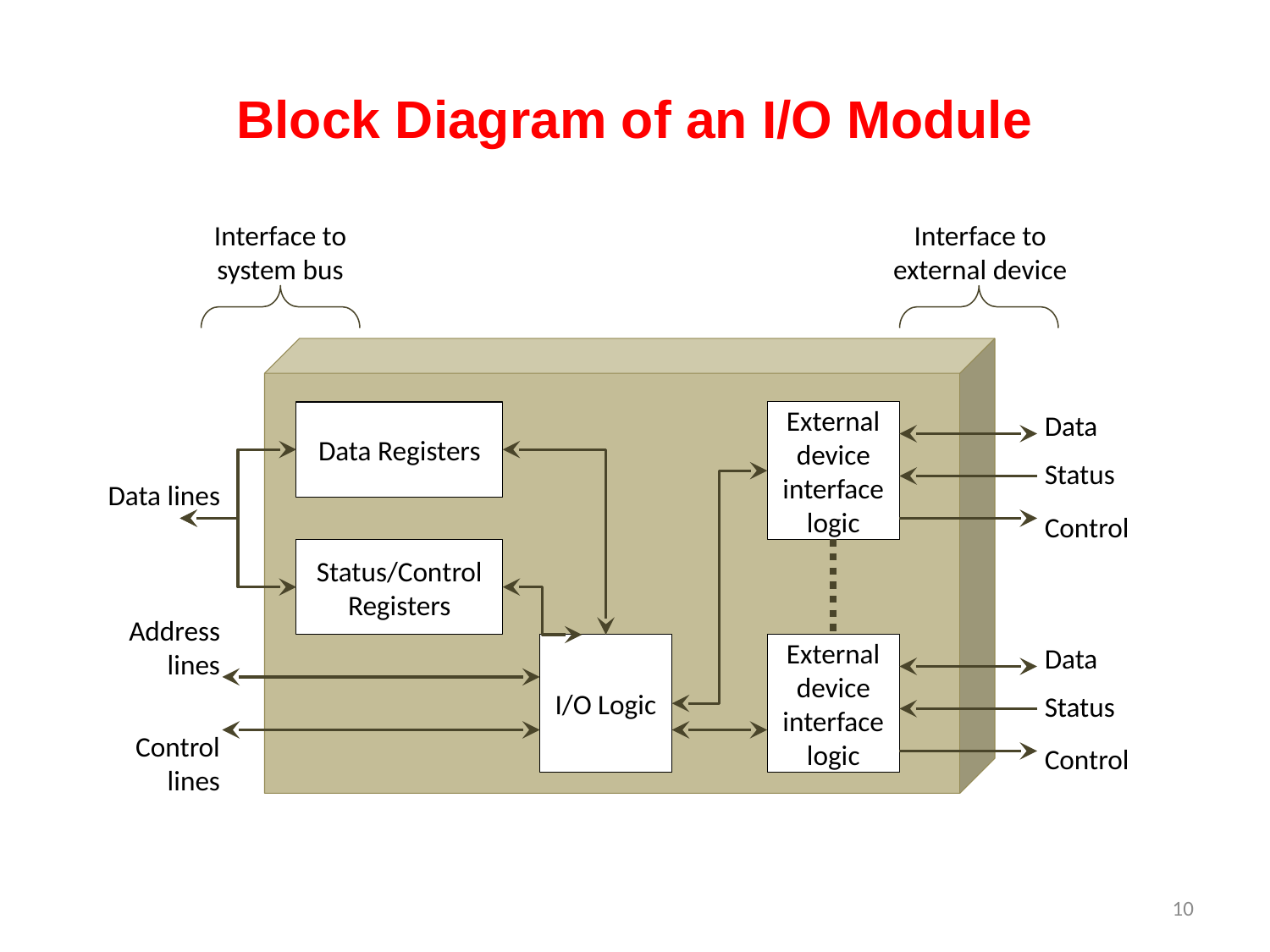

# Block Diagram of an I/O Module
Interface to system bus
Interface to external device

Data Registers
External device interface logic
Data
Status
Data lines
Control
Status/Control Registers
Address lines
I/O Logic
External device interface logic
Data
Status
Control lines
Control
10